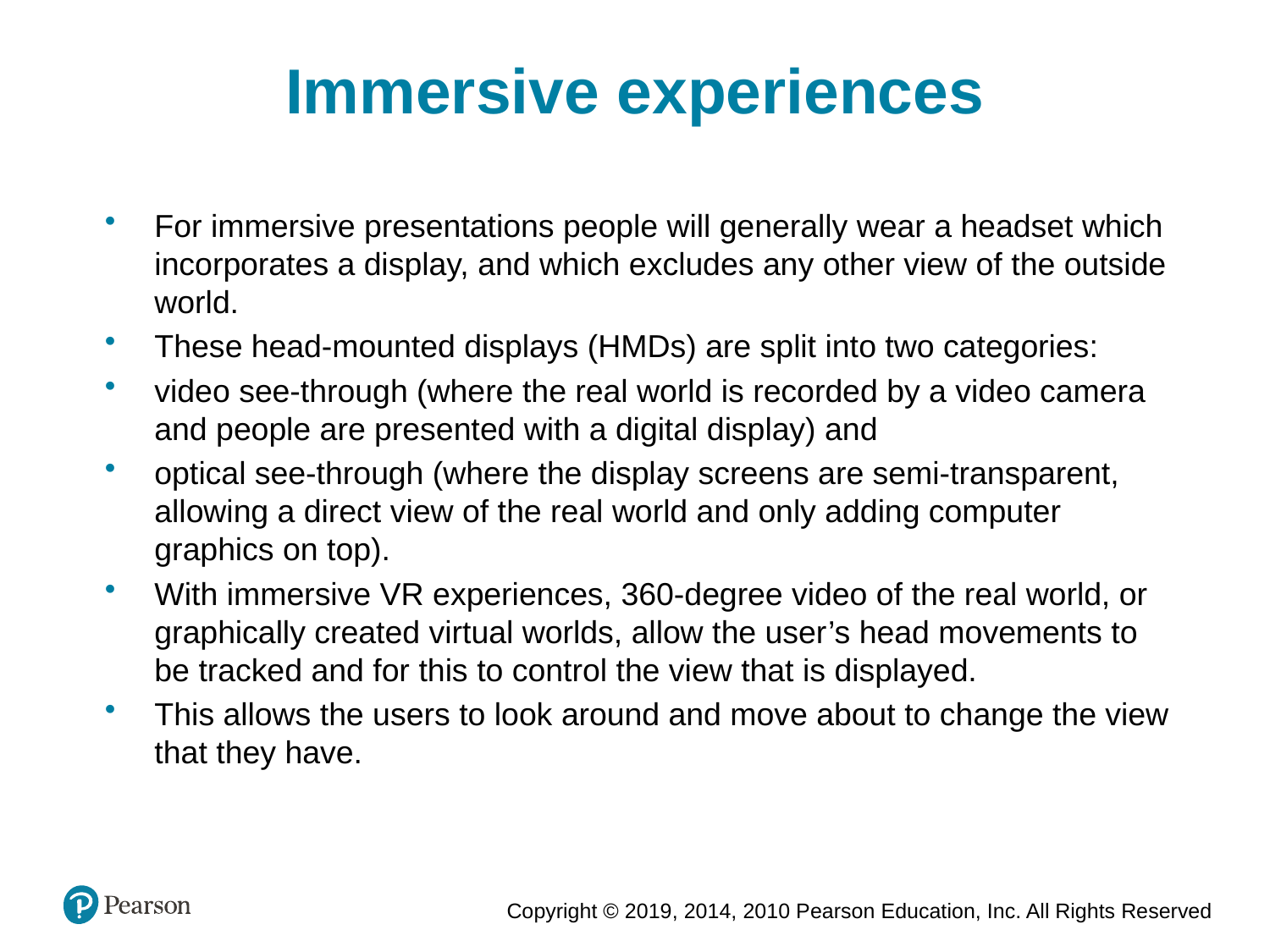

Immersive experiences
For immersive presentations people will generally wear a headset which incorporates a display, and which excludes any other view of the outside world.
These head-mounted displays (HMDs) are split into two categories:
video see-through (where the real world is recorded by a video camera and people are presented with a digital display) and
optical see-through (where the display screens are semi-transparent, allowing a direct view of the real world and only adding computer graphics on top).
With immersive VR experiences, 360-degree video of the real world, or graphically created virtual worlds, allow the user’s head movements to be tracked and for this to control the view that is displayed.
This allows the users to look around and move about to change the view that they have.